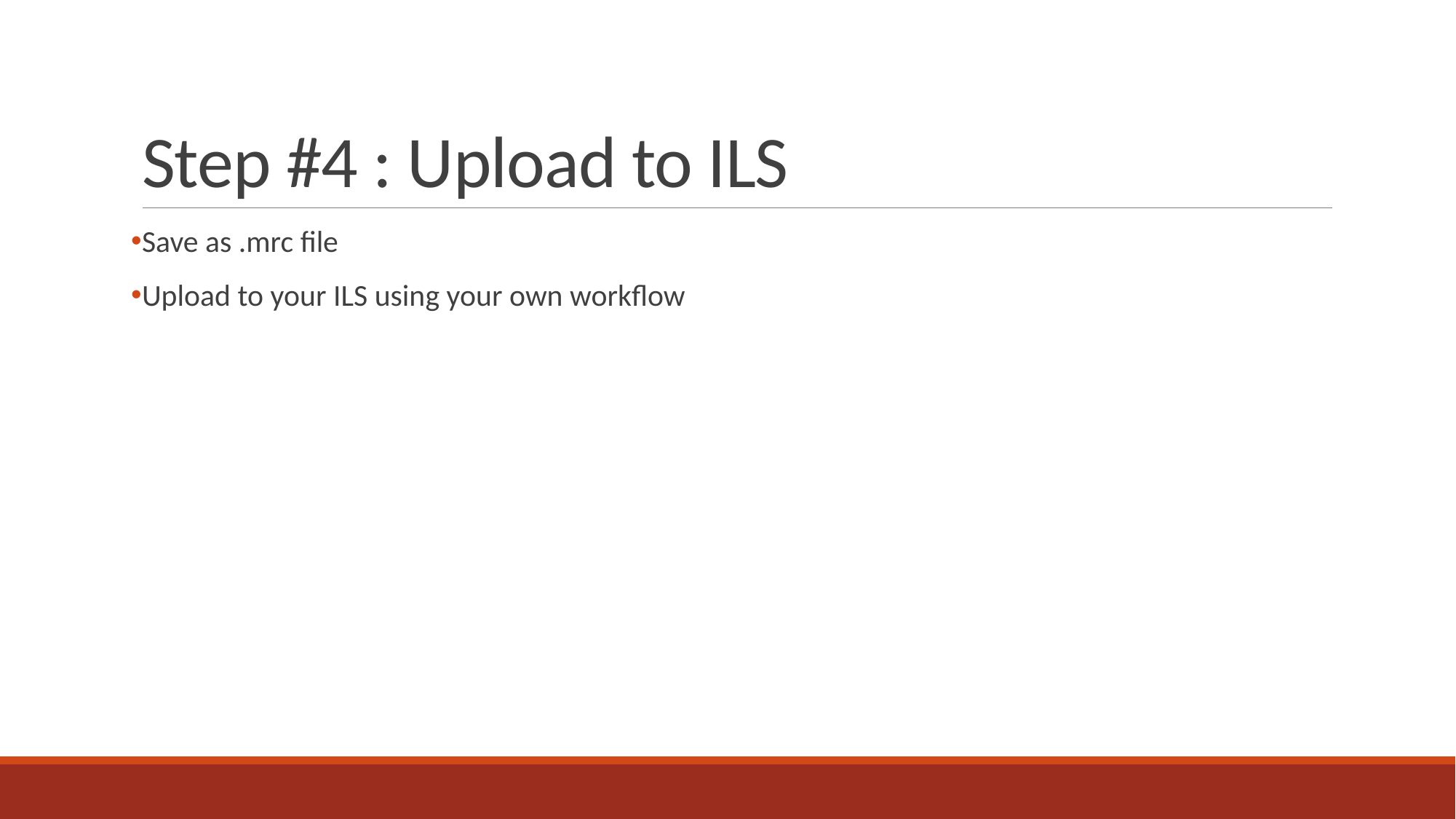

# Step #4 : Upload to ILS
Save as .mrc file
Upload to your ILS using your own workflow